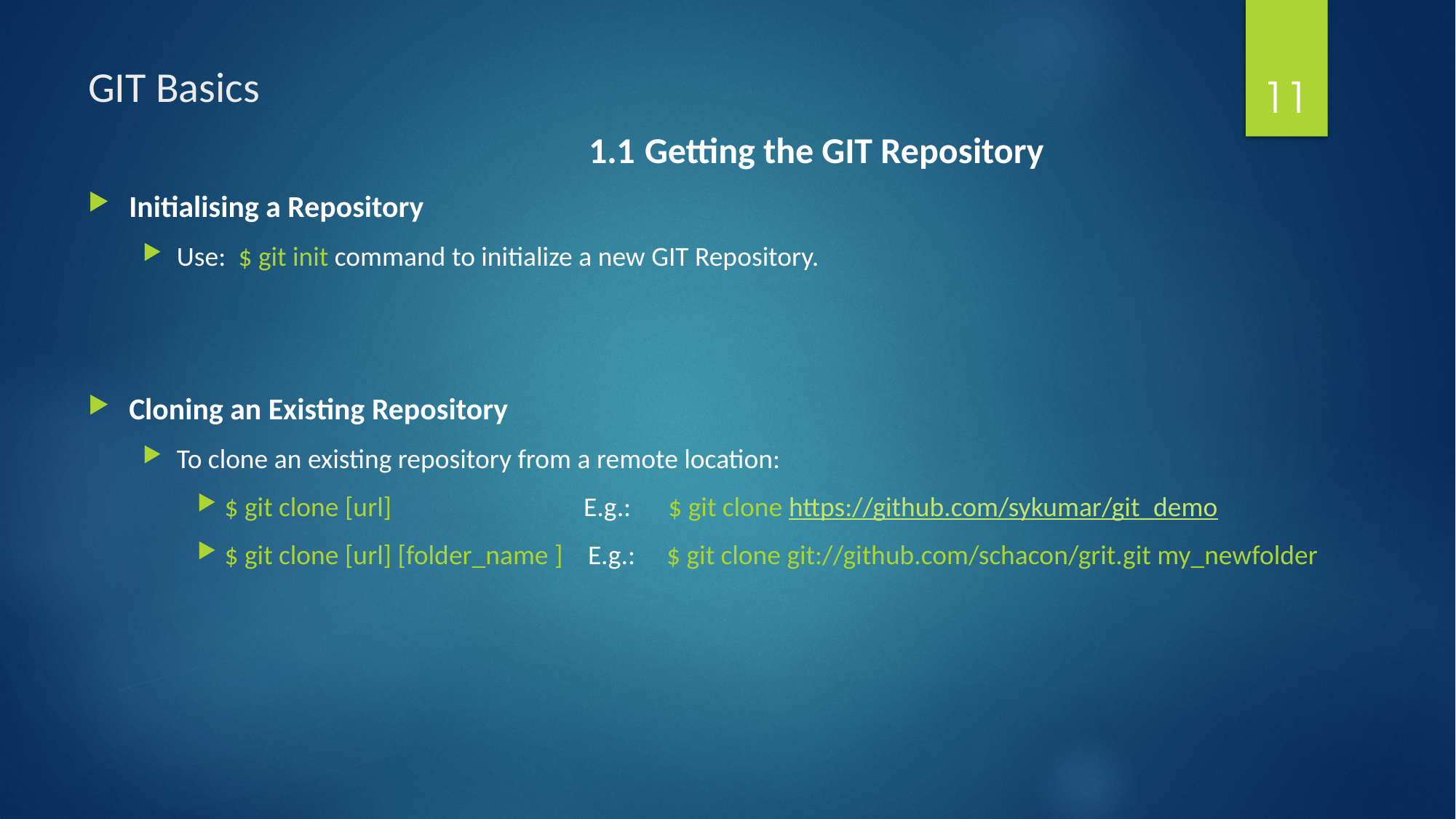

11
# GIT Basics
1.1 Getting the GIT Repository
Initialising a Repository
Use:  $ git init command to initialize a new GIT Repository.

Cloning an Existing Repository
To clone an existing repository from a remote location:
$ git clone [url]                               E.g.:      $ git clone https://github.com/sykumar/git_demo
$ git clone [url] [folder_name ]    E.g.:     $ git clone git://github.com/schacon/grit.git my_newfolder